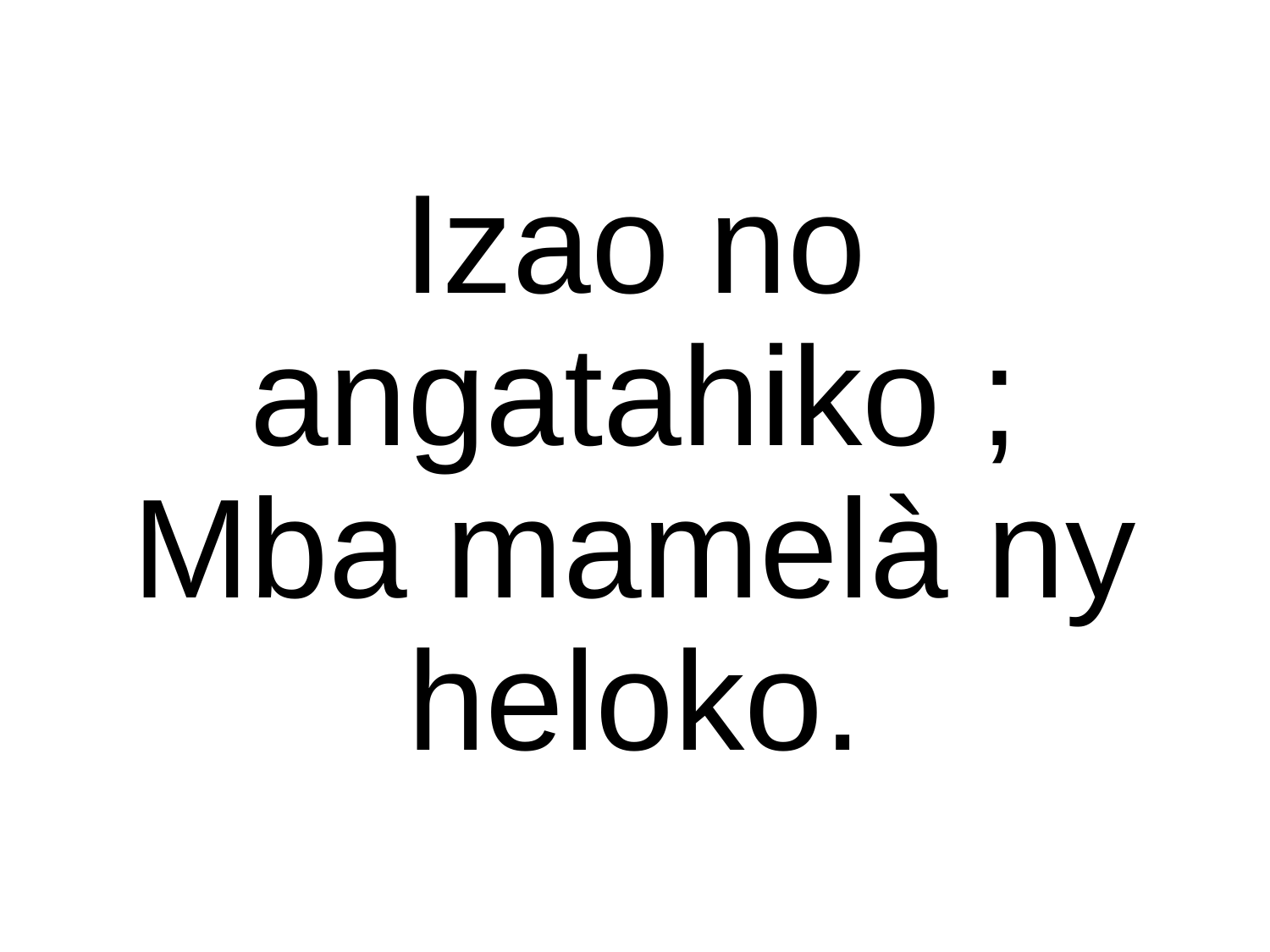

Izao no angatahiko ;
Mba mamelà ny heloko.